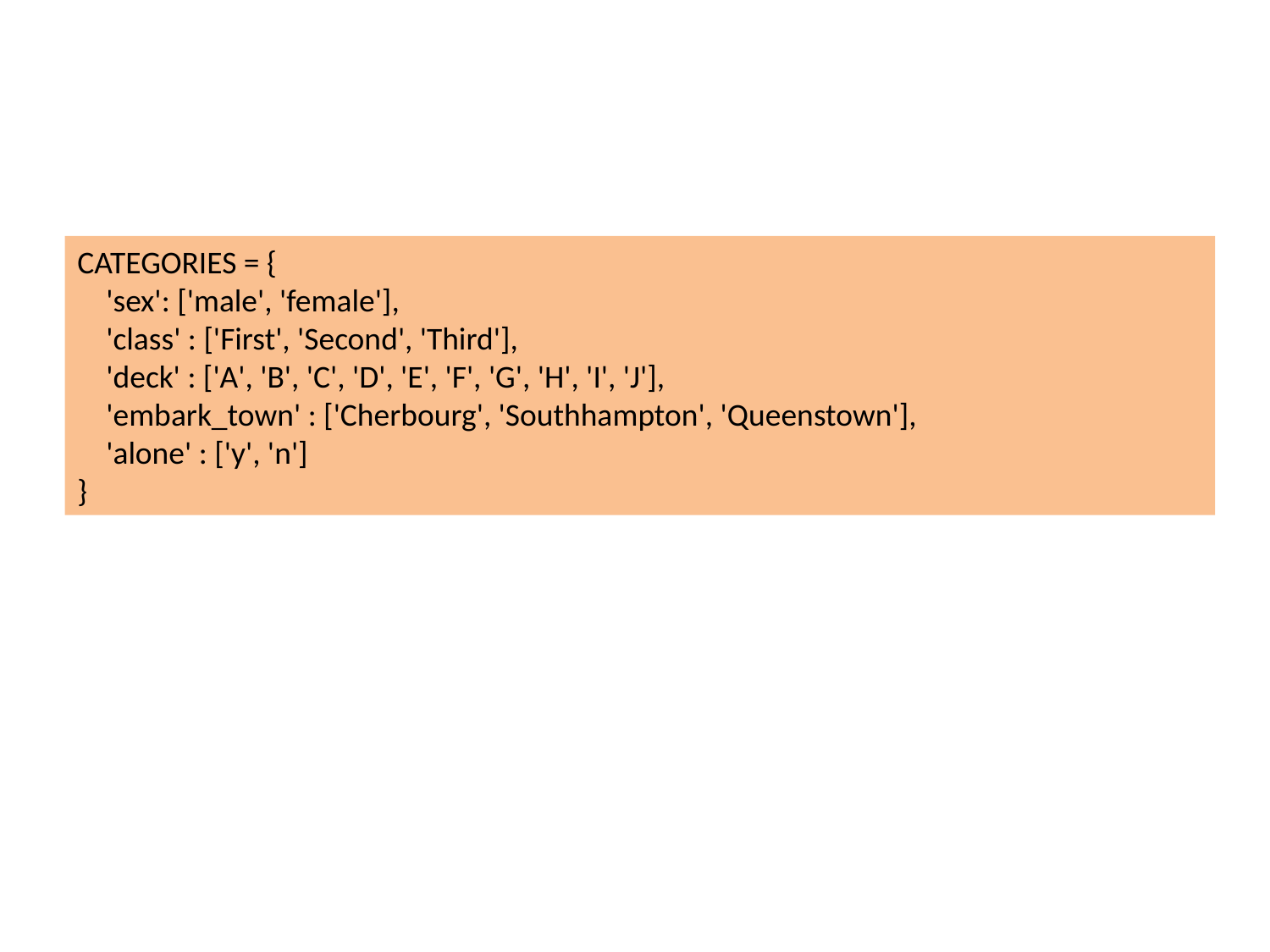

#
CATEGORIES = {
    'sex': ['male', 'female'],
    'class' : ['First', 'Second', 'Third'],
    'deck' : ['A', 'B', 'C', 'D', 'E', 'F', 'G', 'H', 'I', 'J'],
    'embark_town' : ['Cherbourg', 'Southhampton', 'Queenstown'],
    'alone' : ['y', 'n']
}